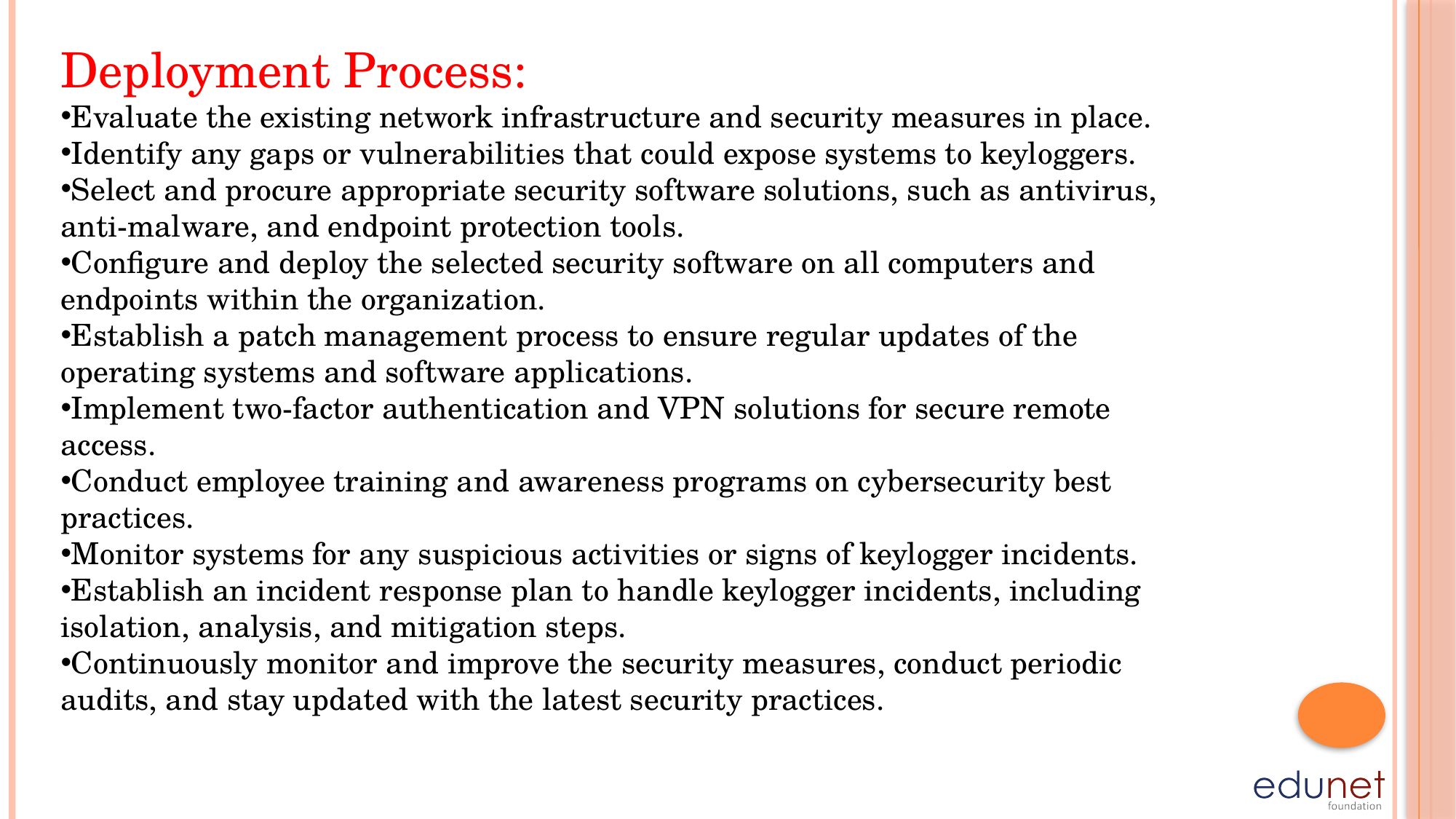

Deployment Process:
Evaluate the existing network infrastructure and security measures in place.
Identify any gaps or vulnerabilities that could expose systems to keyloggers.
Select and procure appropriate security software solutions, such as antivirus, anti-malware, and endpoint protection tools.
Configure and deploy the selected security software on all computers and endpoints within the organization.
Establish a patch management process to ensure regular updates of the operating systems and software applications.
Implement two-factor authentication and VPN solutions for secure remote access.
Conduct employee training and awareness programs on cybersecurity best practices.
Monitor systems for any suspicious activities or signs of keylogger incidents.
Establish an incident response plan to handle keylogger incidents, including isolation, analysis, and mitigation steps.
Continuously monitor and improve the security measures, conduct periodic audits, and stay updated with the latest security practices.